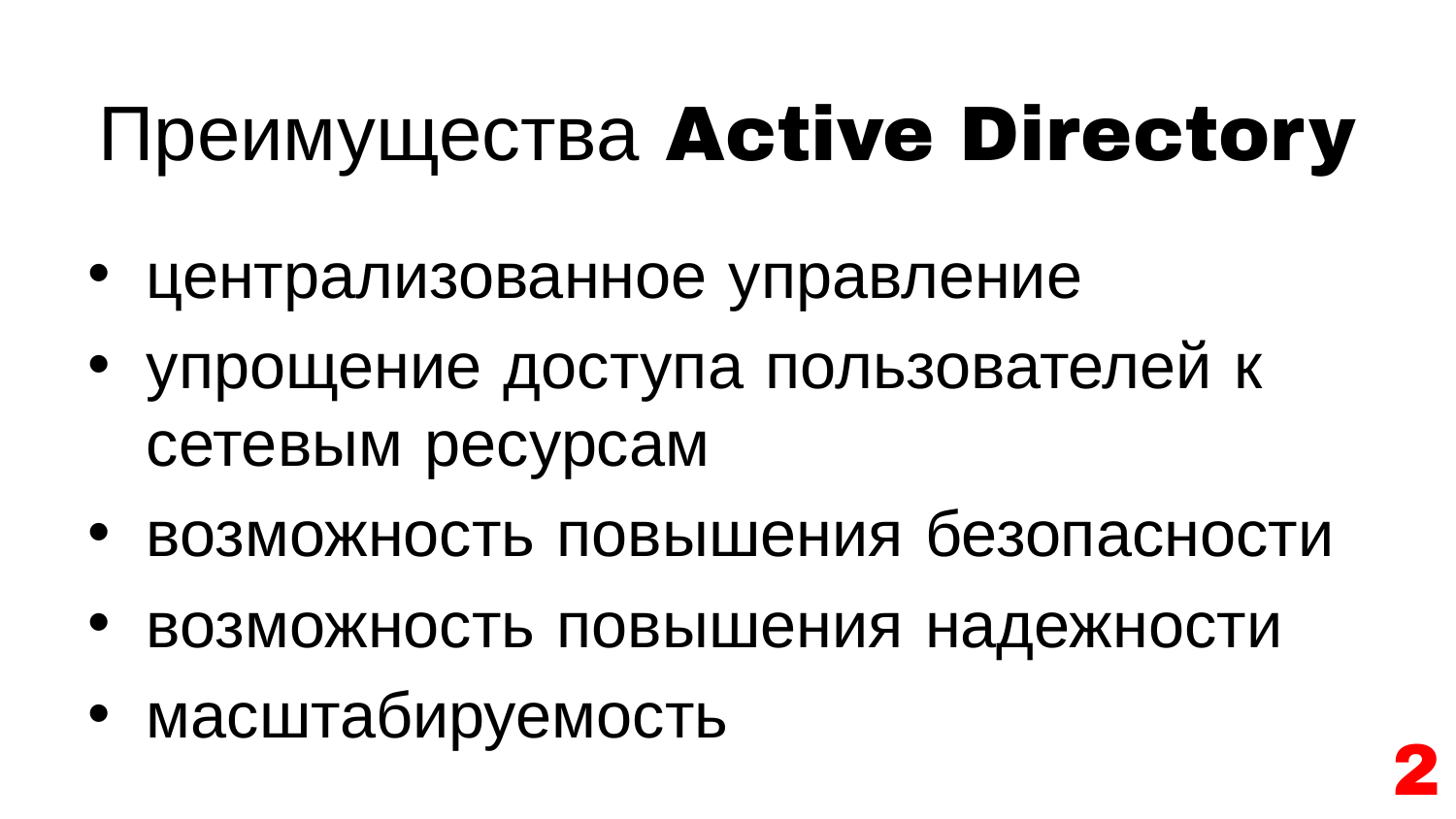

# Преимущества Active Directory
централизованное управление
упрощение доступа пользователей к сетевым ресурсам
возможность повышения безопасности
возможность повышения надежности
масштабируемость
2